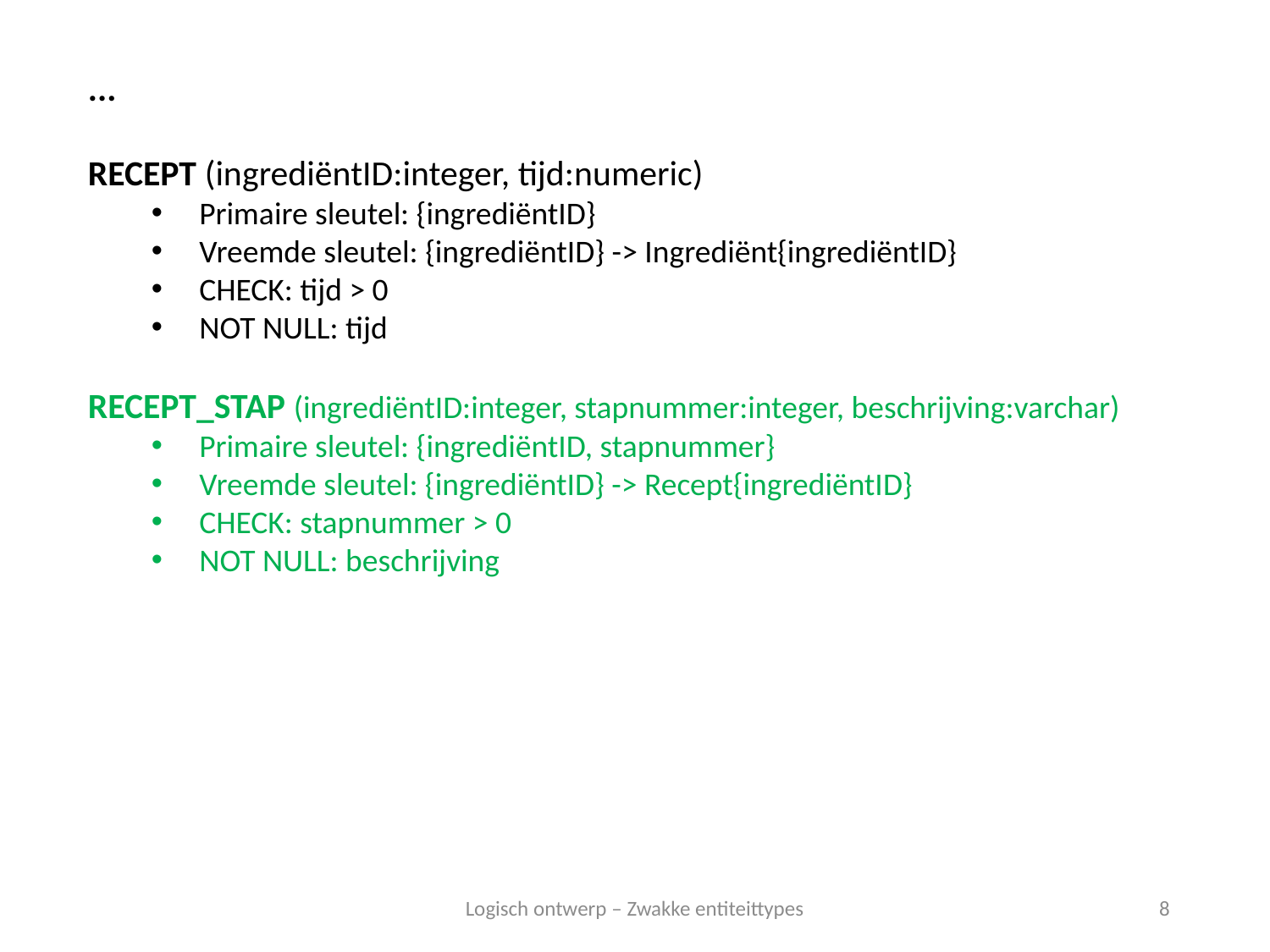

...

RECEPT (ingrediëntID:integer, tijd:numeric)
Primaire sleutel: {ingrediëntID}
Vreemde sleutel: {ingrediëntID} -> Ingrediënt{ingrediëntID}
CHECK: tijd > 0
NOT NULL: tijd

RECEPT_STAP (ingrediëntID:integer, stapnummer:integer, beschrijving:varchar)
Primaire sleutel: {ingrediëntID, stapnummer}
Vreemde sleutel: {ingrediëntID} -> Recept{ingrediëntID}
CHECK: stapnummer > 0
NOT NULL: beschrijving
Logisch ontwerp – Zwakke entiteittypes
8